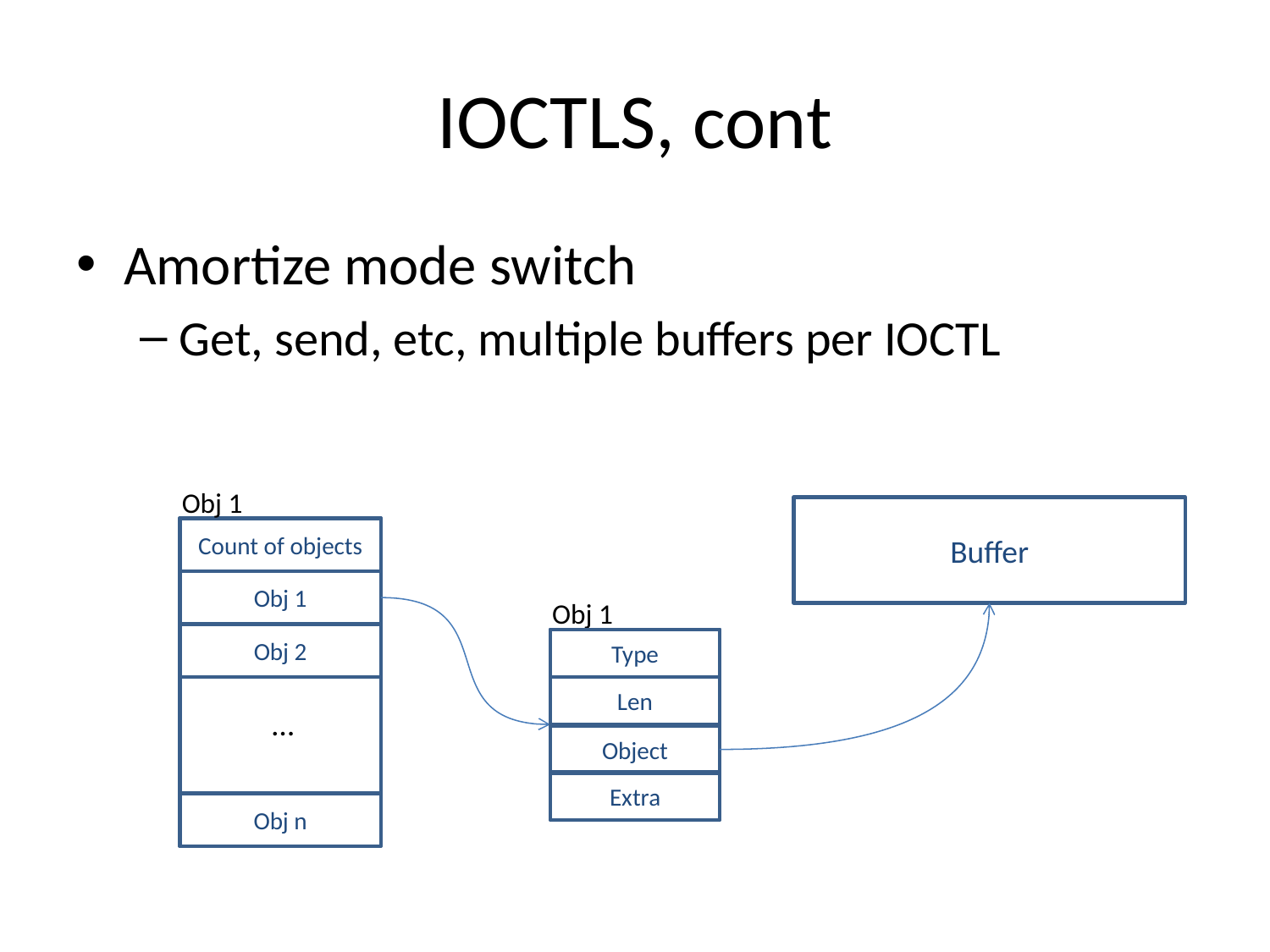

# IOCTLS, cont
Amortize mode switch
Get, send, etc, multiple buffers per IOCTL
Obj 1
Buffer

Count of objects
Obj 1
Obj 1
Obj 2

Type
Len
…
Object
Extra
Obj n